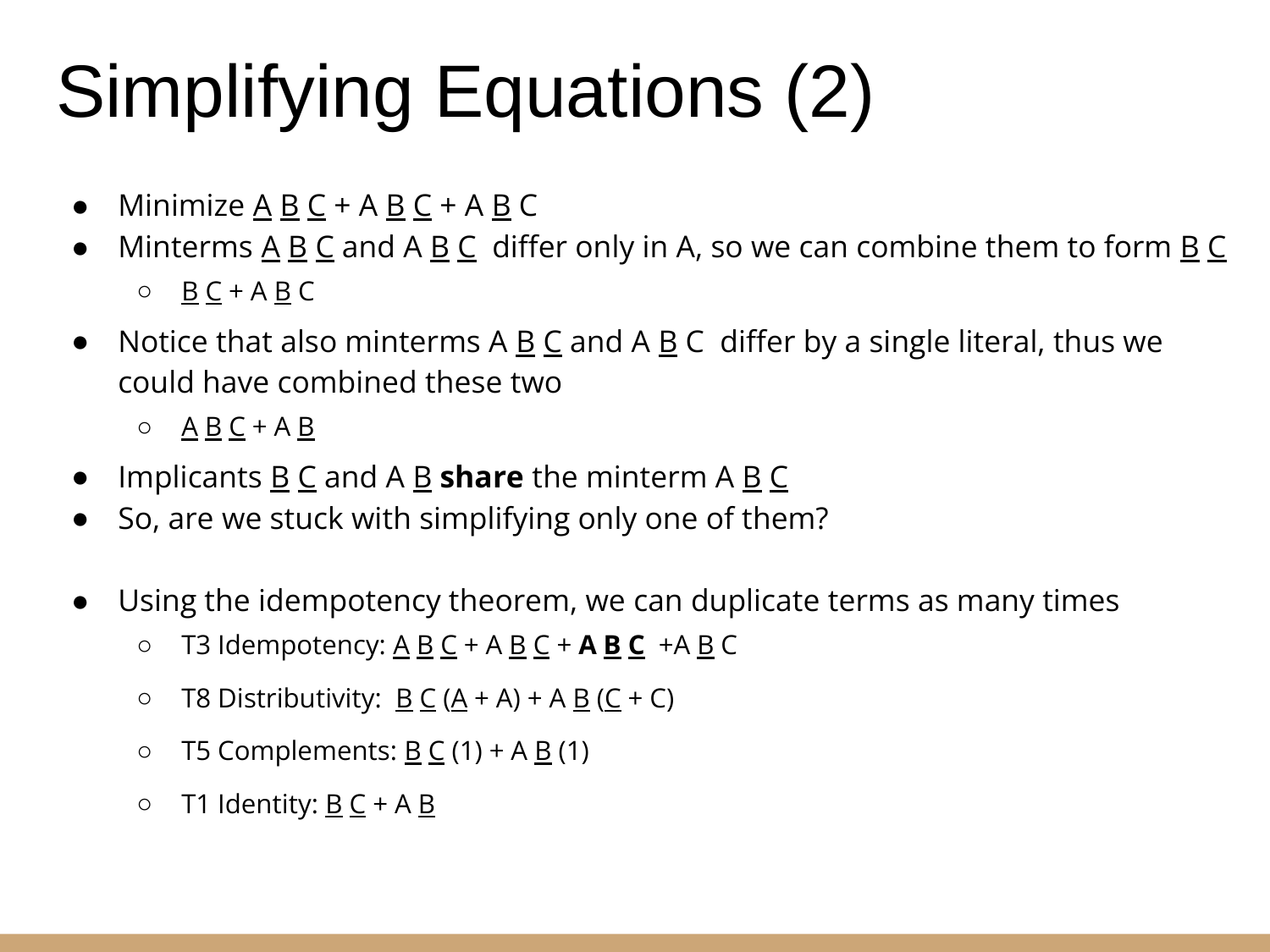

Simplifying Equations (2)
Minimize A B C + A B C + A B C
Minterms A B C and A B C  differ only in A, so we can combine them to form B C
B C + A B C
Notice that also minterms A B C and A B C  differ by a single literal, thus we could have combined these two
A B C + A B
Implicants B C and A B share the minterm A B C
So, are we stuck with simplifying only one of them?

Using the idempotency theorem, we can duplicate terms as many times
T3 Idempotency: A B C + A B C + A B C  +A B C
T8 Distributivity:  B C (A + A) + A B (C + C)
T5 Complements: B C (1) + A B (1)
T1 Identity: B C + A B